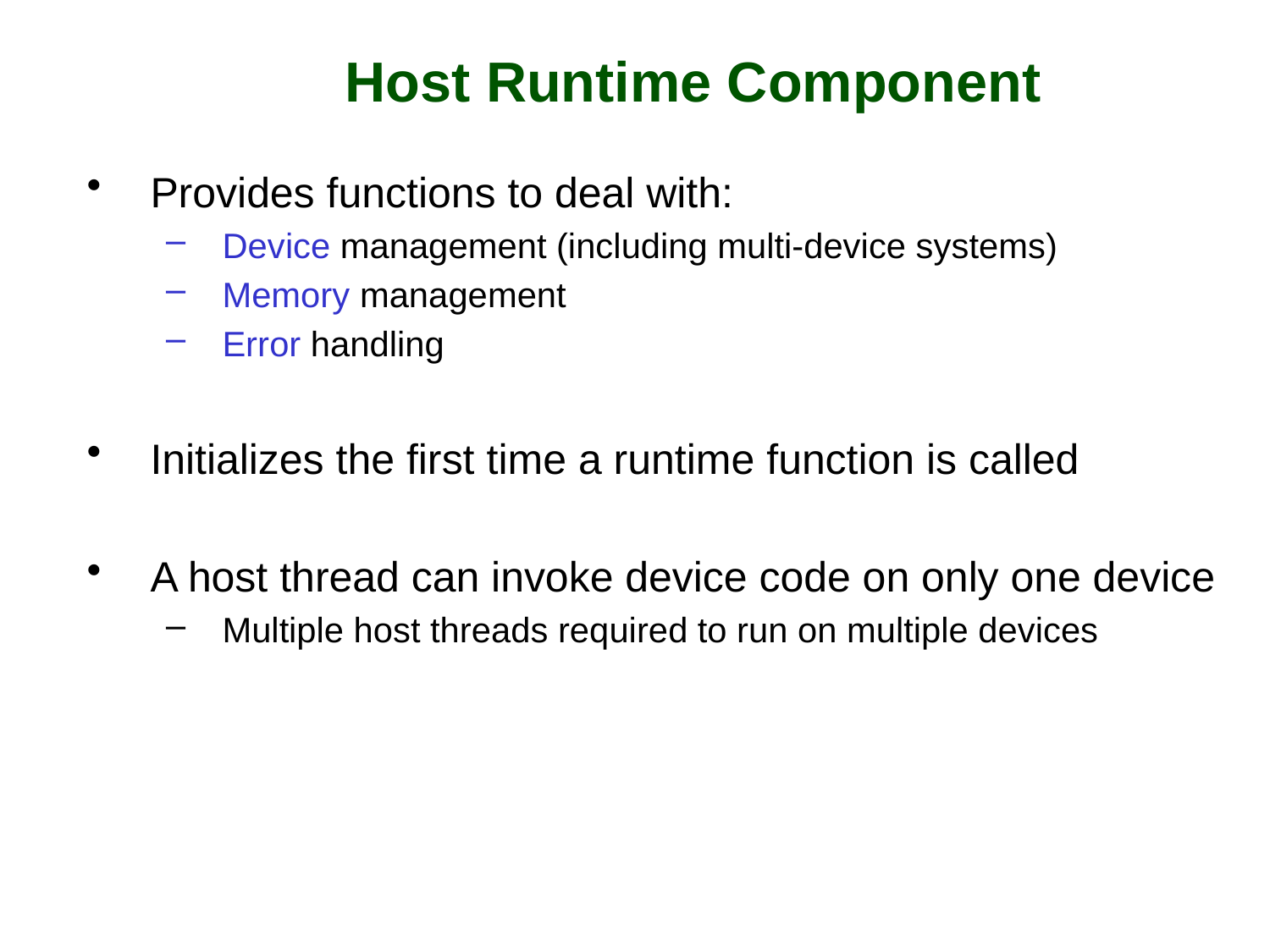

# Host Runtime Component
Provides functions to deal with:
Device management (including multi-device systems)
Memory management
Error handling

Initializes the first time a runtime function is called

A host thread can invoke device code on only one device
Multiple host threads required to run on multiple devices